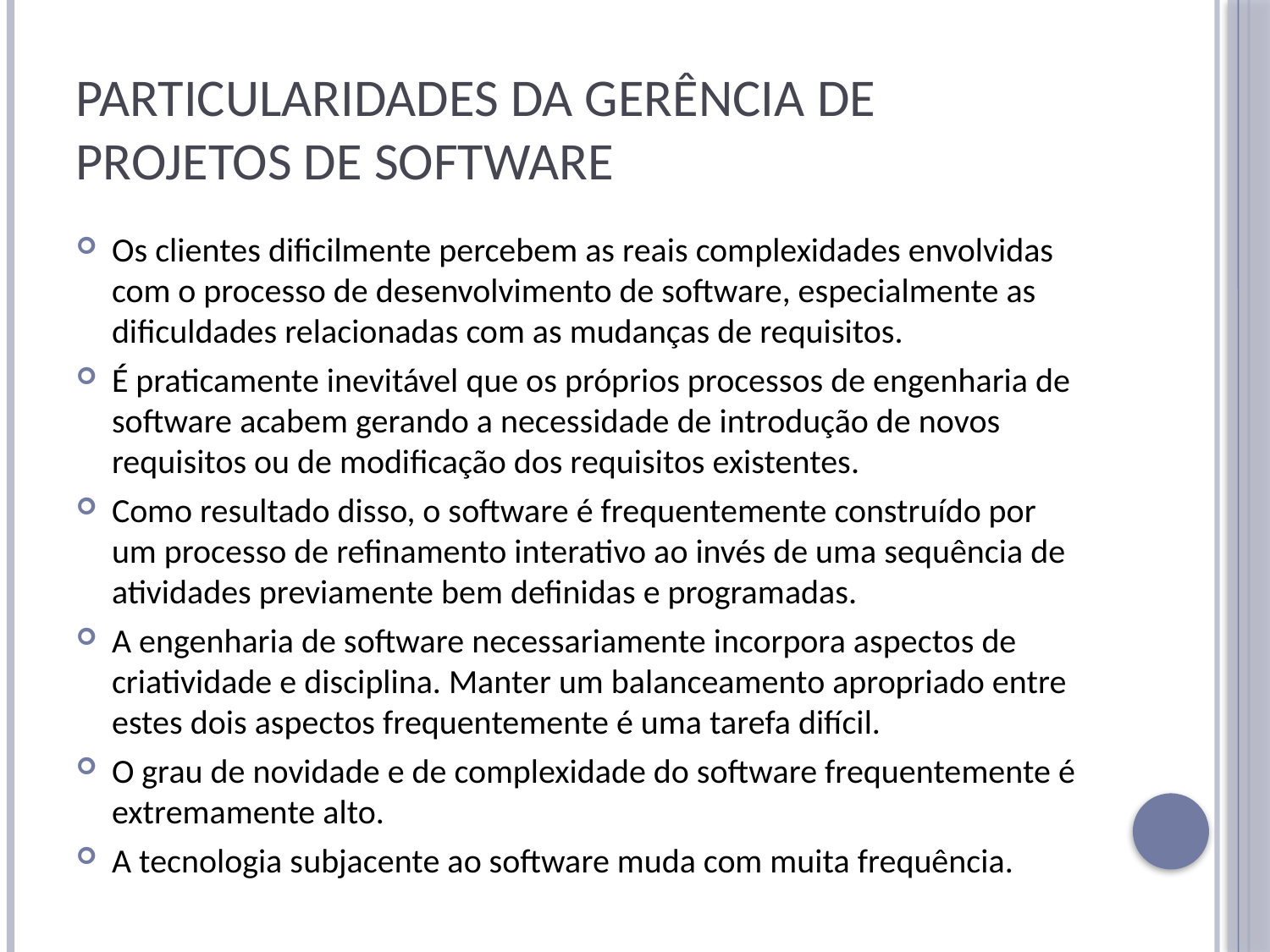

# Particularidades da gerência de projetos de SOFTWARE
Os clientes dificilmente percebem as reais complexidades envolvidas com o processo de desenvolvimento de software, especialmente as dificuldades relacionadas com as mudanças de requisitos.
É praticamente inevitável que os próprios processos de engenharia de software acabem gerando a necessidade de introdução de novos requisitos ou de modificação dos requisitos existentes.
Como resultado disso, o software é frequentemente construído por um processo de refinamento interativo ao invés de uma sequência de atividades previamente bem definidas e programadas.
A engenharia de software necessariamente incorpora aspectos de criatividade e disciplina. Manter um balanceamento apropriado entre estes dois aspectos frequentemente é uma tarefa difícil.
O grau de novidade e de complexidade do software frequentemente é extremamente alto.
A tecnologia subjacente ao software muda com muita frequência.